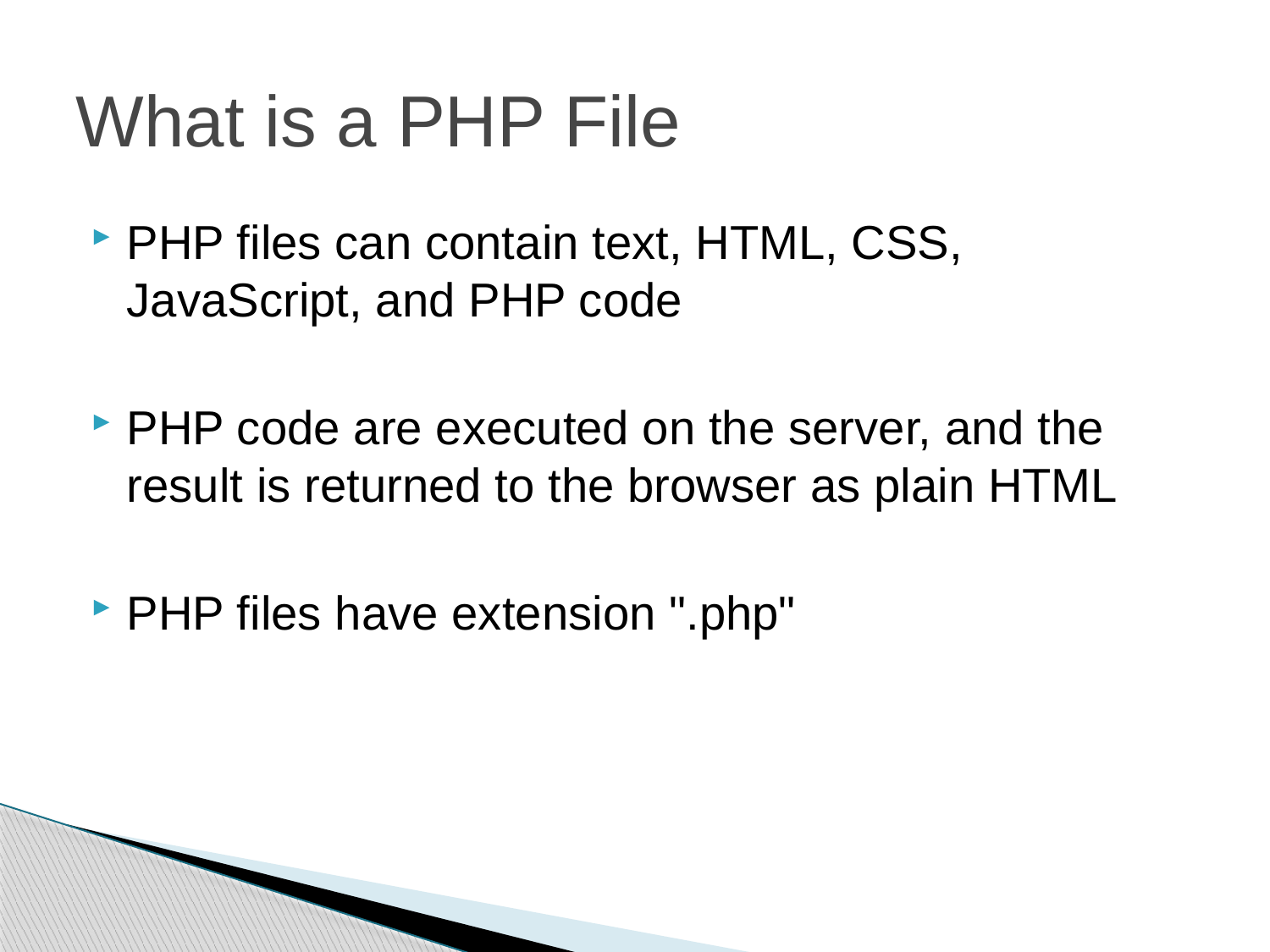

# What is a PHP File
PHP files can contain text, HTML, CSS, JavaScript, and PHP code

PHP code are executed on the server, and the result is returned to the browser as plain HTML

PHP files have extension ".php"